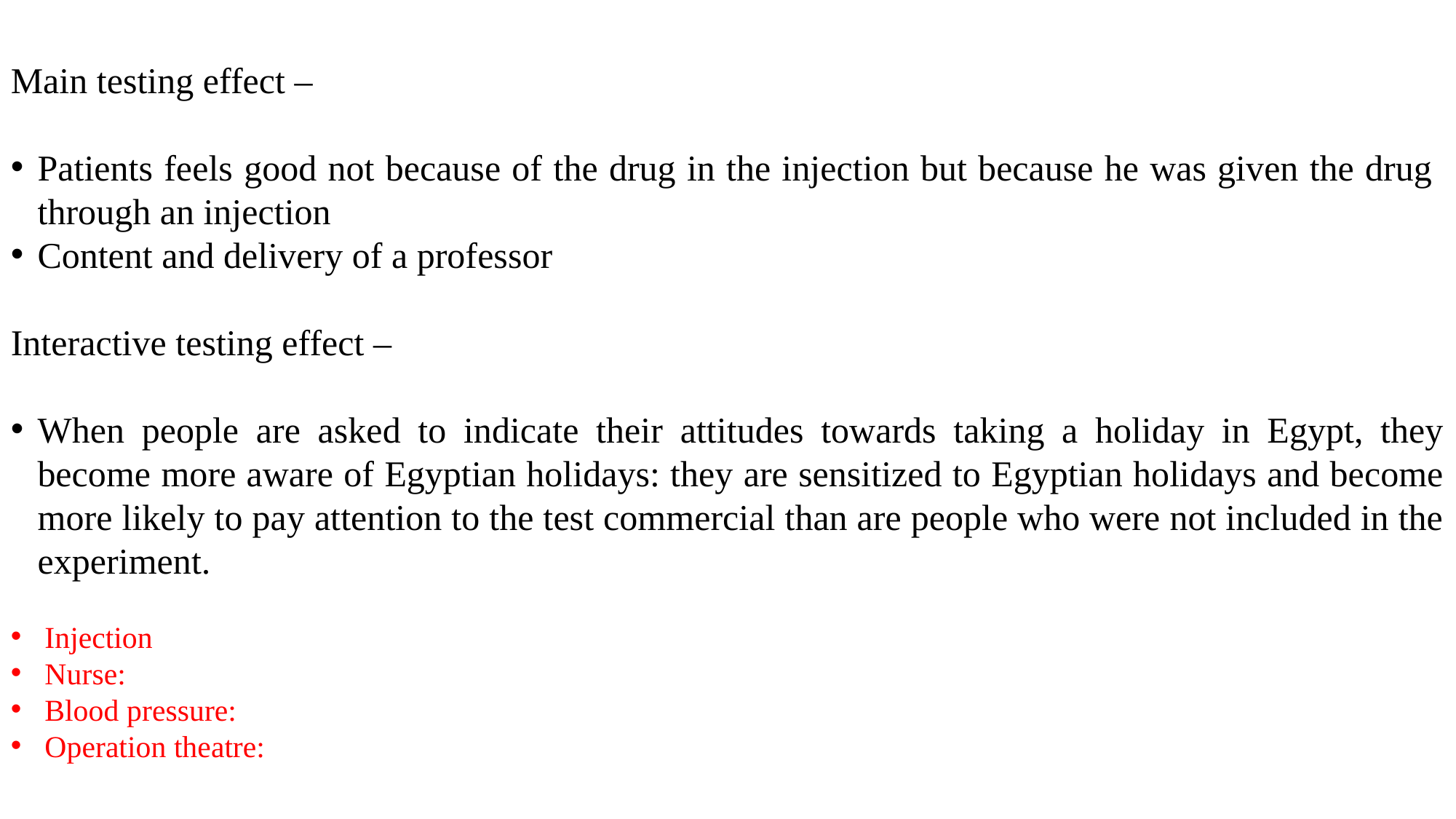

Main testing effect –

Patients feels good not because of the drug in the injection but because he was given the drug  through an injection
Content and delivery of a professor

Interactive testing effect –

When people are asked to indicate their attitudes towards taking a holiday in Egypt, they become more aware of Egyptian holidays: they are sensitized to Egyptian holidays and become more likely to pay attention to the test commercial than are people who were not included in the experiment.

Injection
Nurse:
Blood pressure:
Operation theatre: